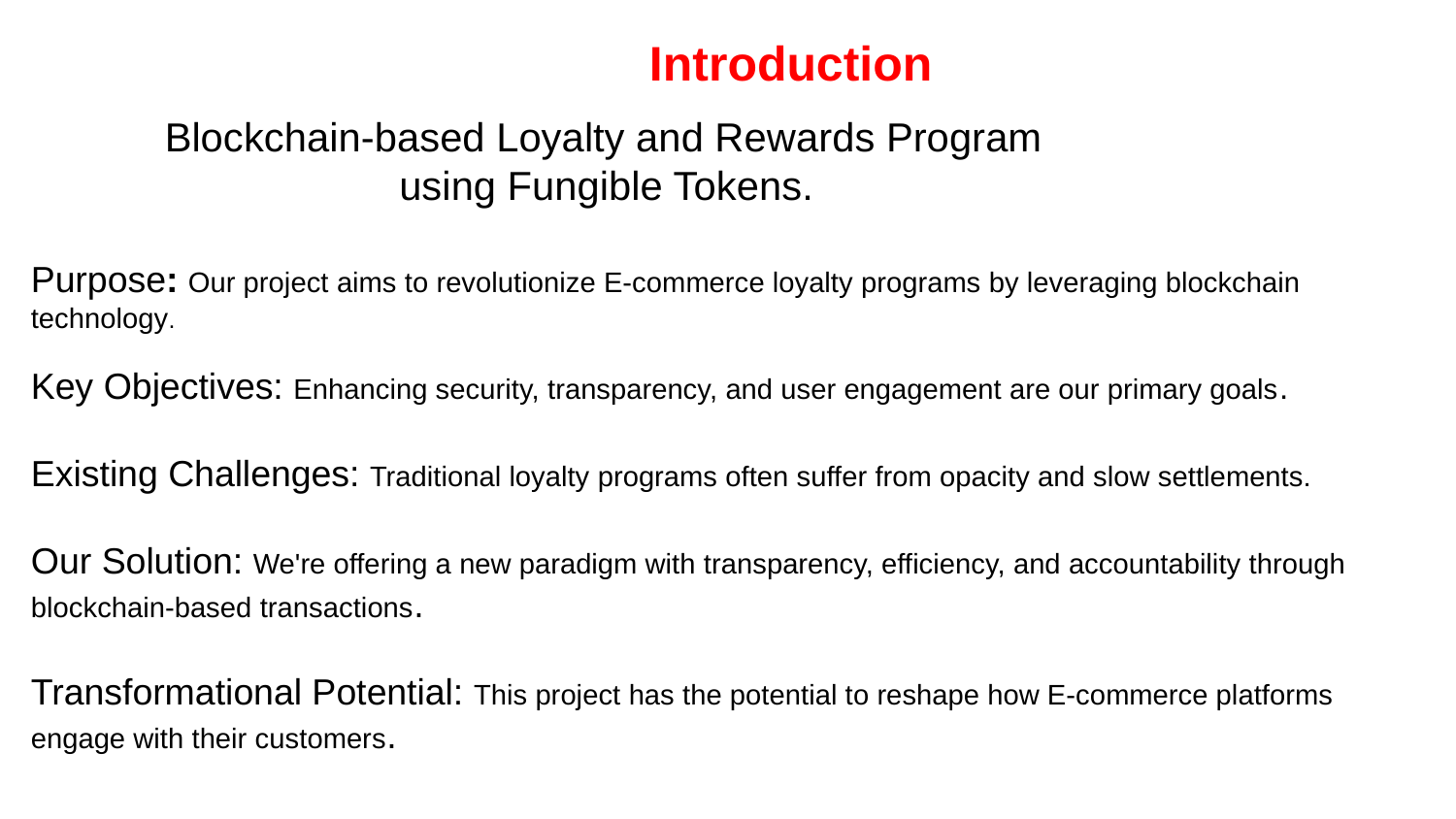

Introduction

            Blockchain-based Loyalty and Rewards Program
                                 using Fungible Tokens.

Purpose: Our project aims to revolutionize E-commerce loyalty programs by leveraging blockchain technology.

Key Objectives: Enhancing security, transparency, and user engagement are our primary goals.

Existing Challenges: Traditional loyalty programs often suffer from opacity and slow settlements.

Our Solution: We're offering a new paradigm with transparency, efficiency, and accountability through blockchain-based transactions.

Transformational Potential: This project has the potential to reshape how E-commerce platforms engage with their customers.